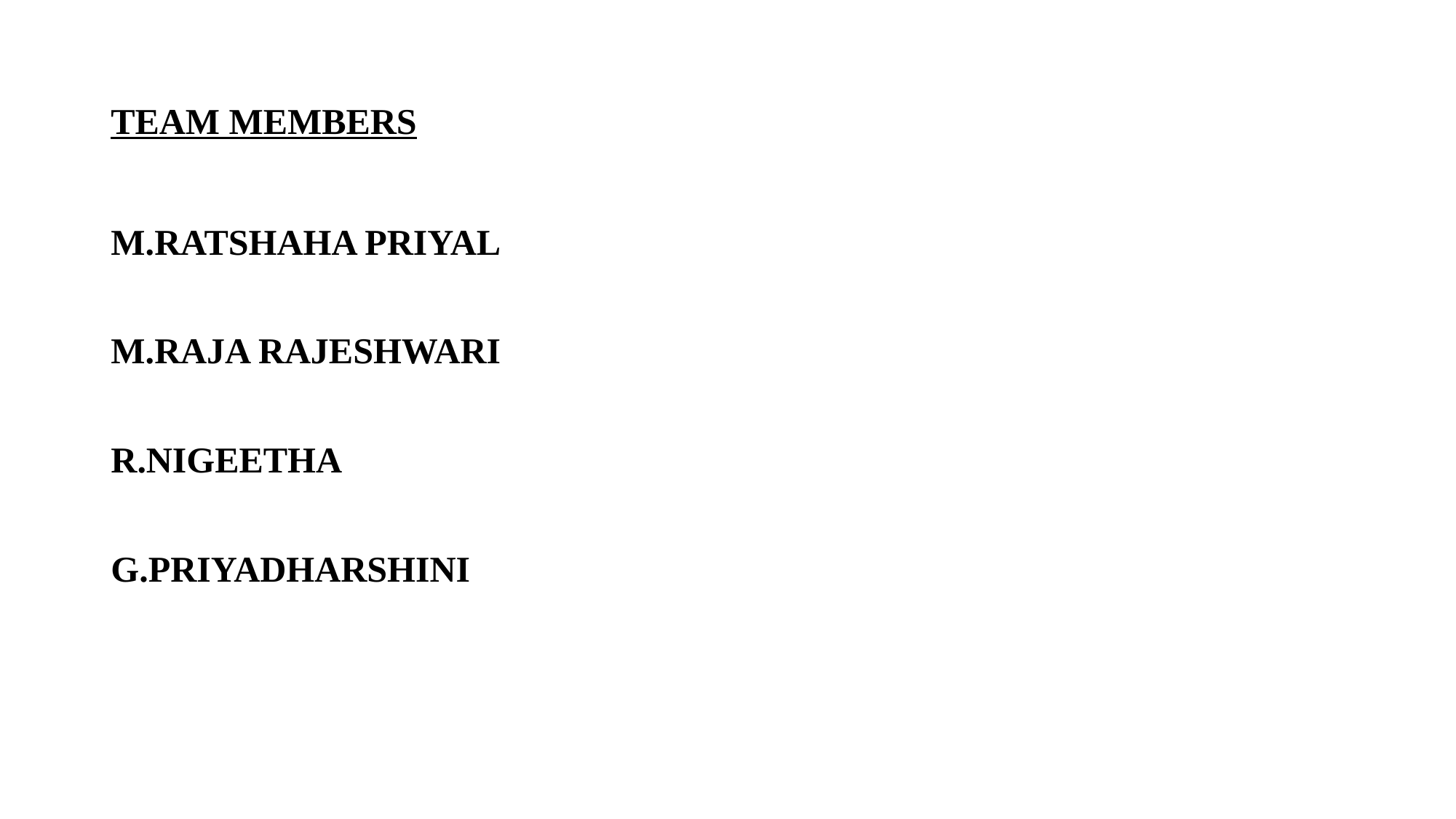

# TEAM MEMBERS
M.RATSHAHA PRIYAL

M.RAJA RAJESHWARI

R.NIGEETHA

G.PRIYADHARSHINI